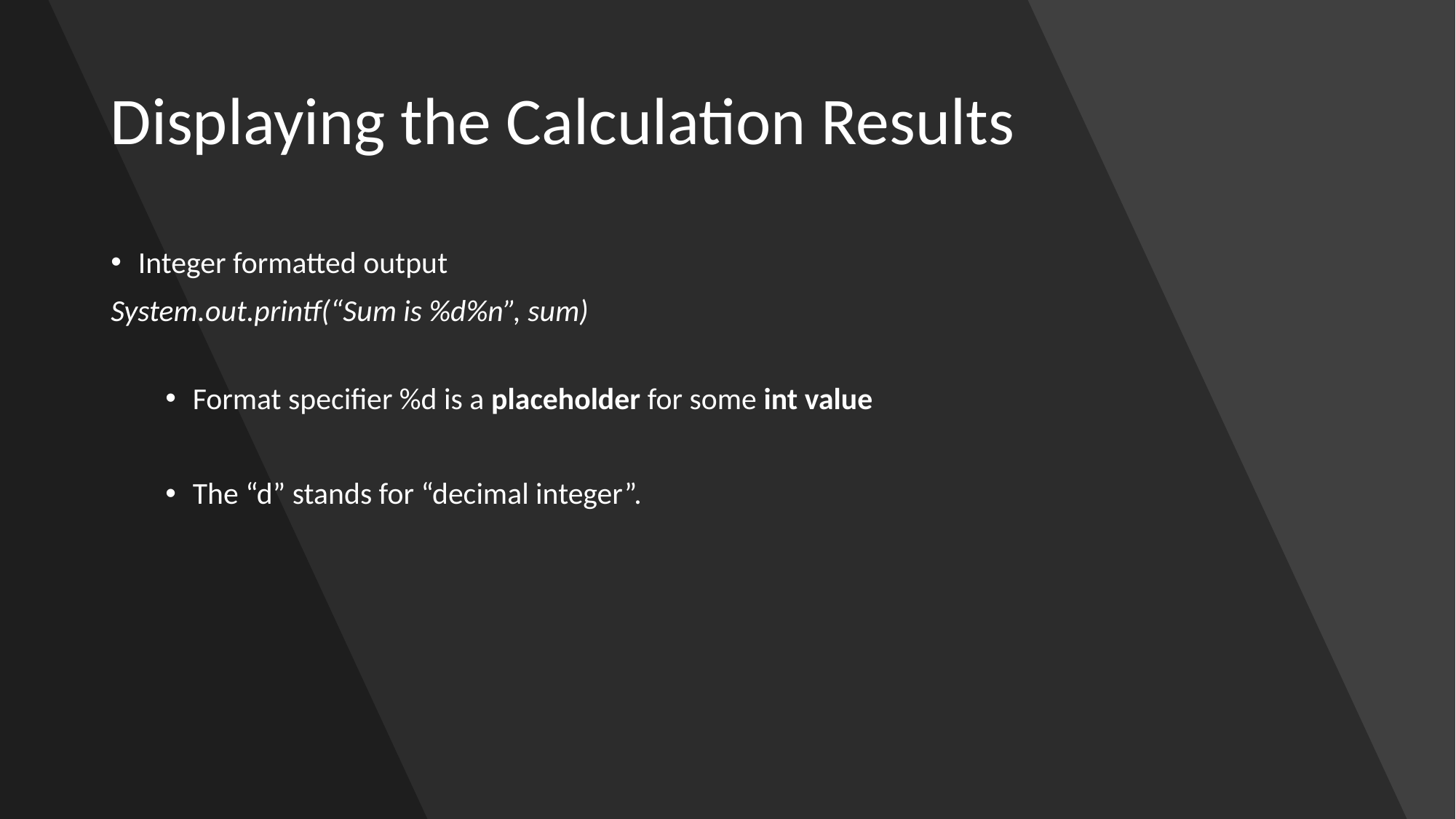

# Displaying the Calculation Results
Integer formatted output
System.out.printf(“Sum is %d%n”, sum)

Format specifier %d is a placeholder for some int value

The “d” stands for “decimal integer”.